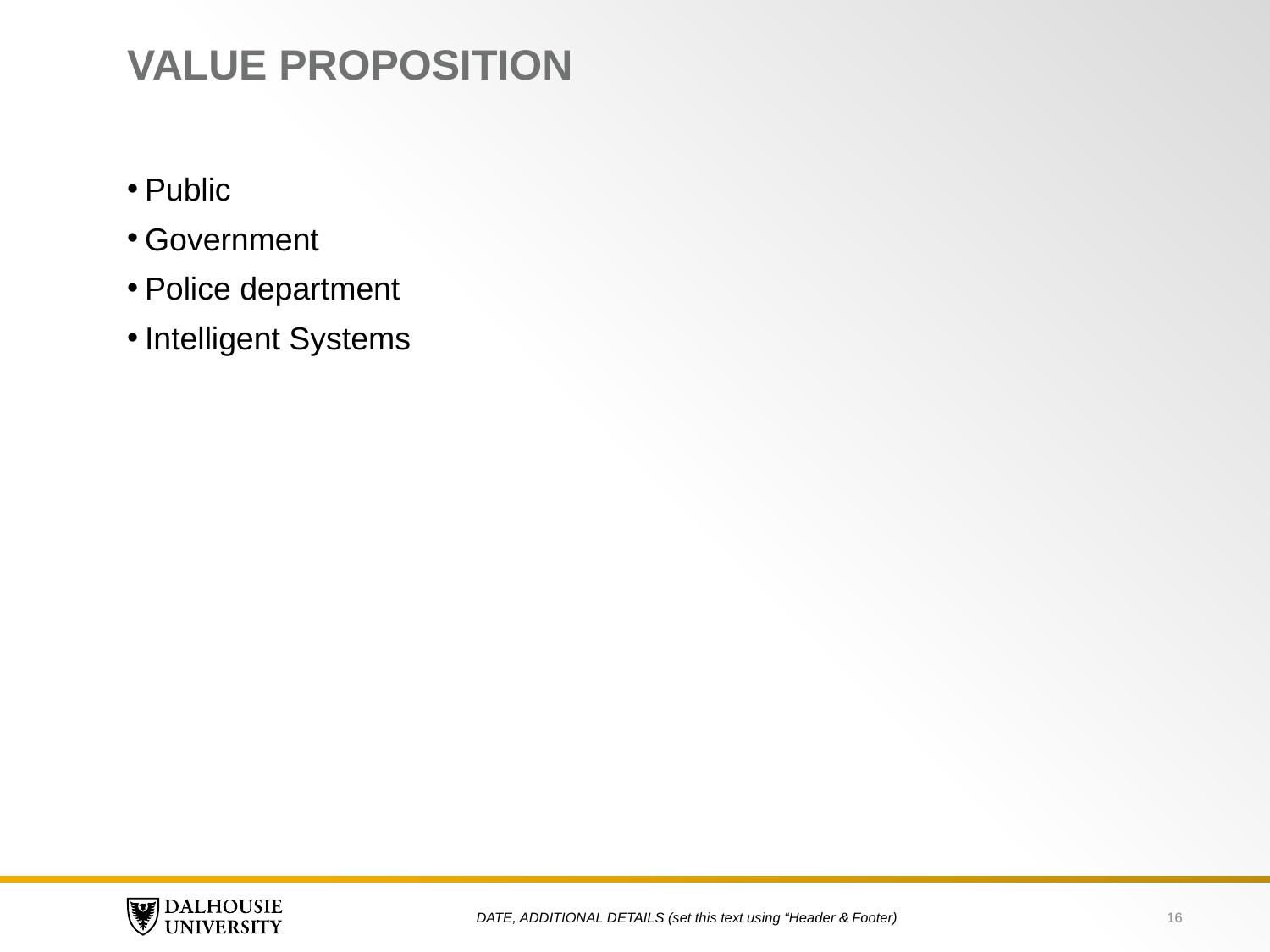

# VALUE PROPOSITION
Public
Government
Police department
Intelligent Systems

16
DATE, ADDITIONAL DETAILS (set this text using “Header & Footer)